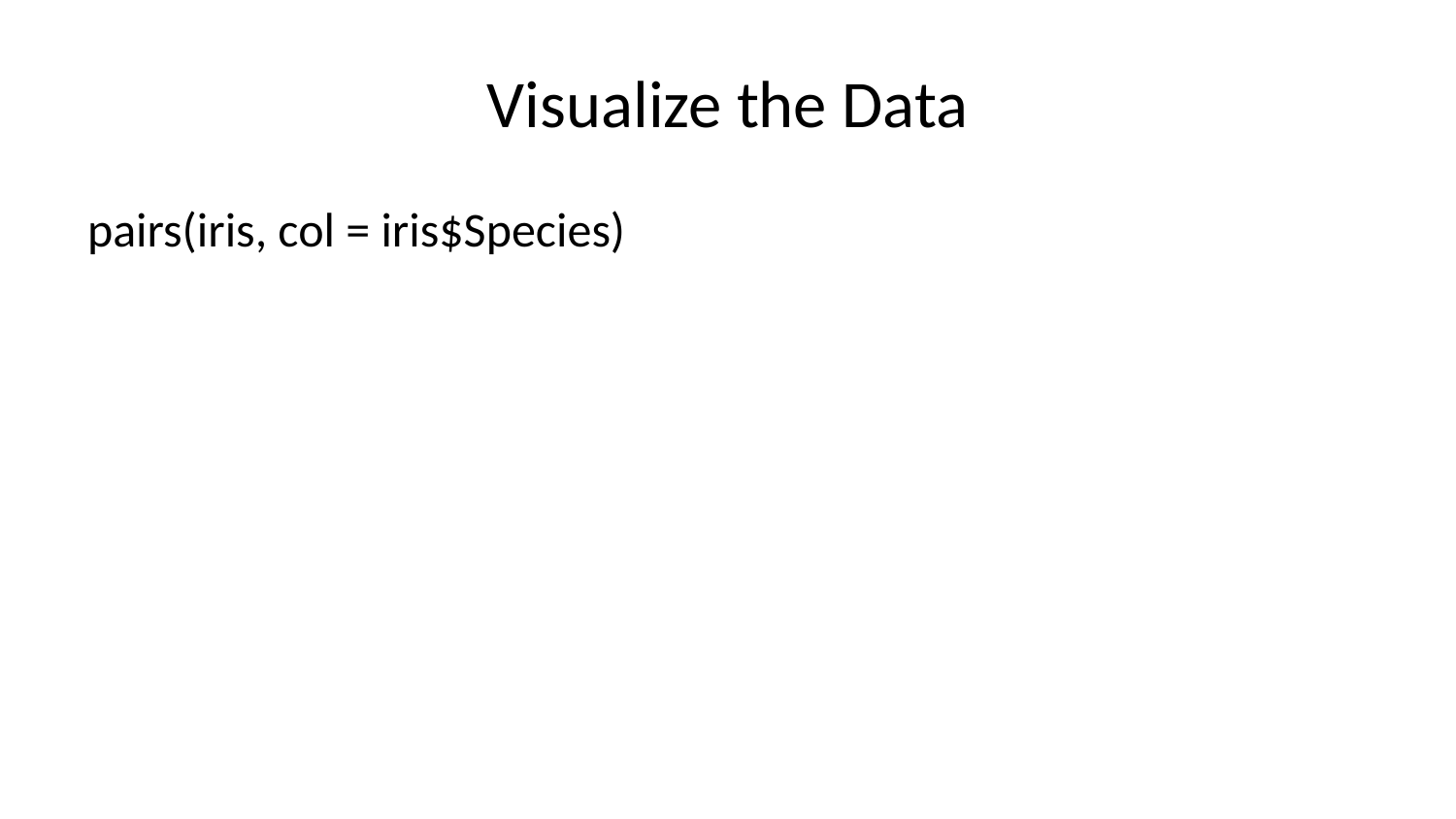

# Visualize the Data
pairs(iris, col = iris$Species)